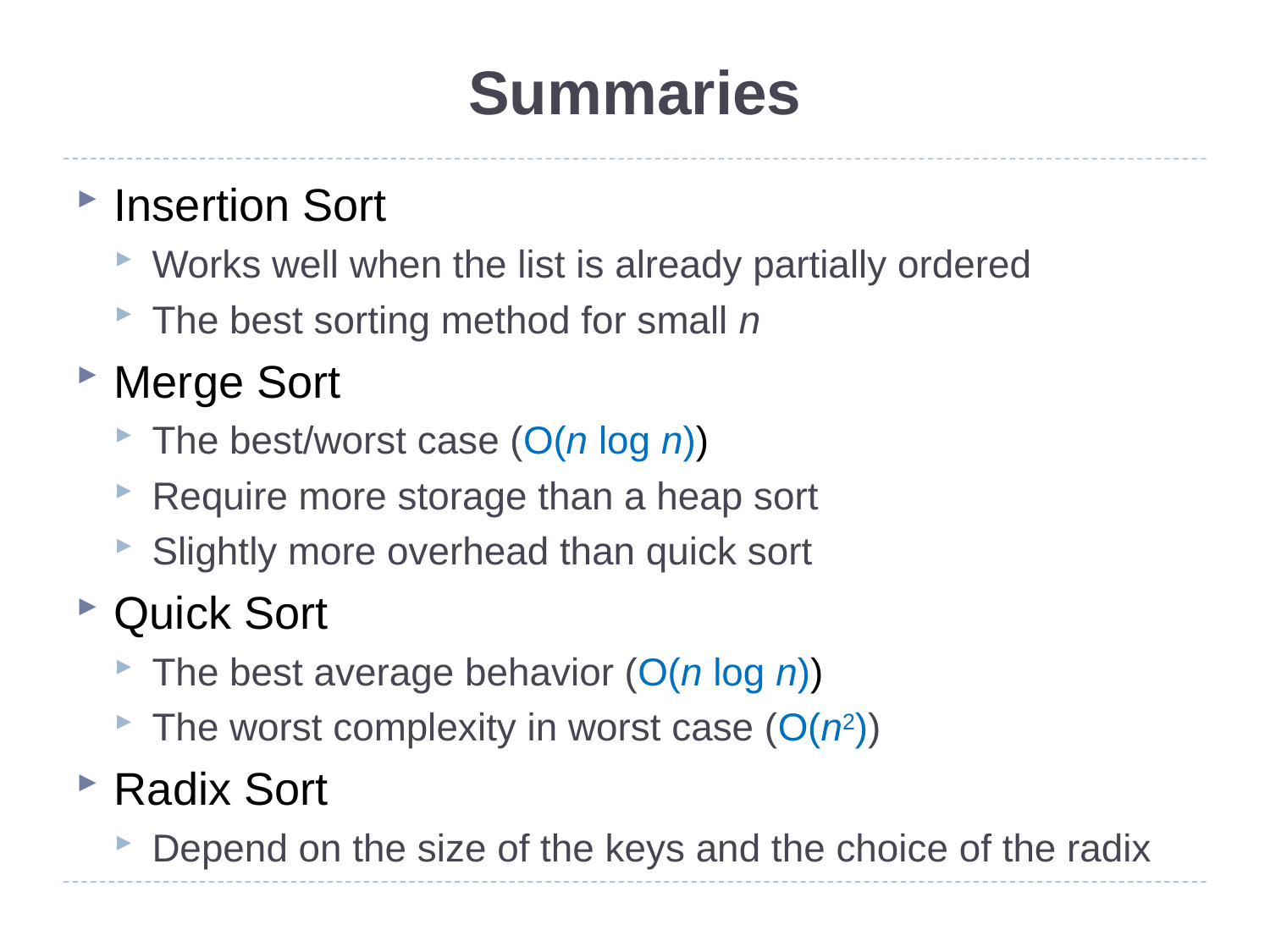

# Summaries
Insertion Sort
Works well when the list is already partially ordered
The best sorting method for small n
Merge Sort
The best/worst case (O(n log n))
Require more storage than a heap sort
Slightly more overhead than quick sort
Quick Sort
The best average behavior (O(n log n))
The worst complexity in worst case (O(n2))
Radix Sort
Depend on the size of the keys and the choice of the radix